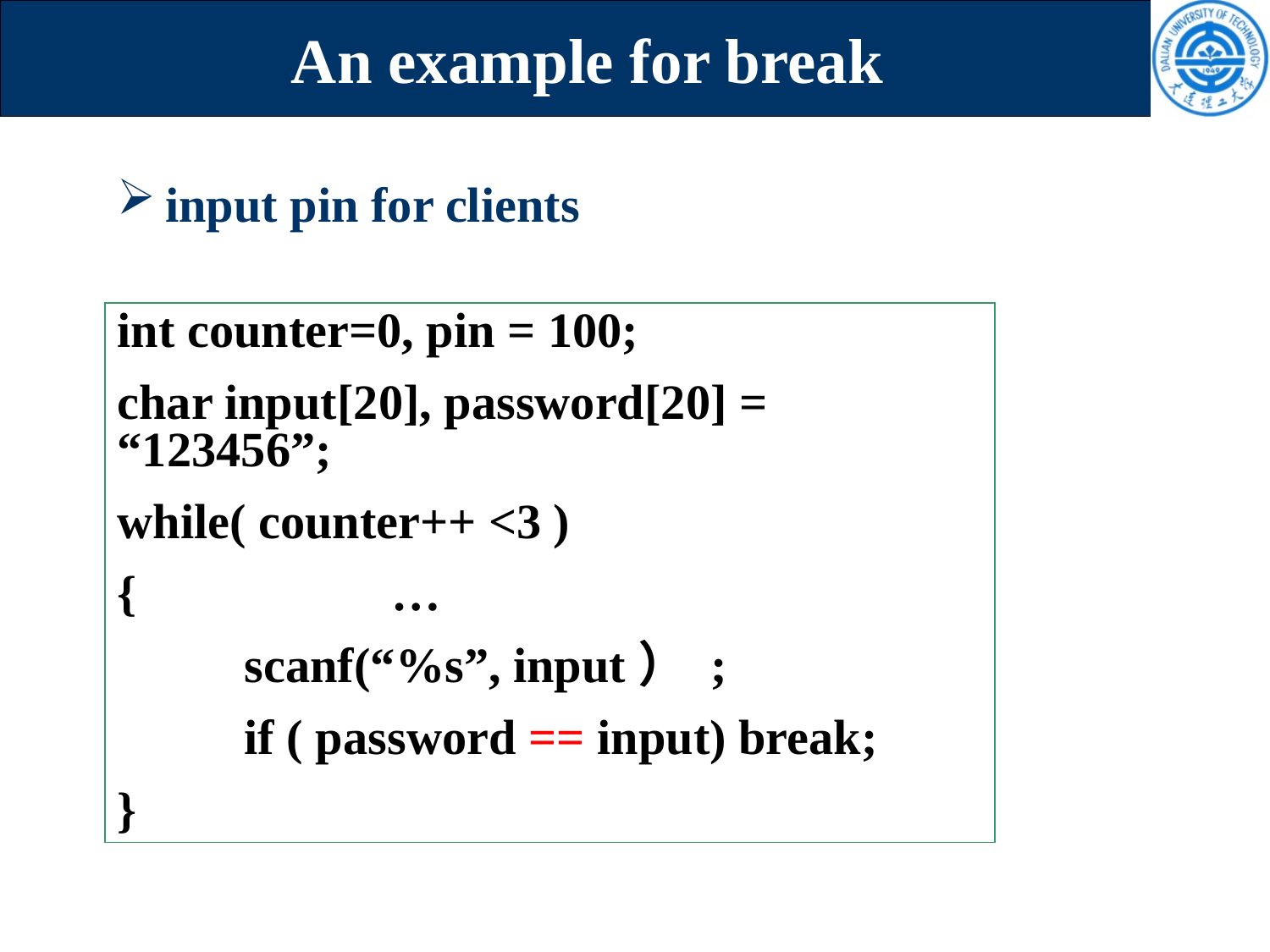

# An example for break
input pin for clients
int counter=0, pin = 100;
char input[20], password[20] = “123456”;
while( counter++ <3 )
{  	            …
	scanf(“%s”, input） ;
	if ( password == input) break;
}